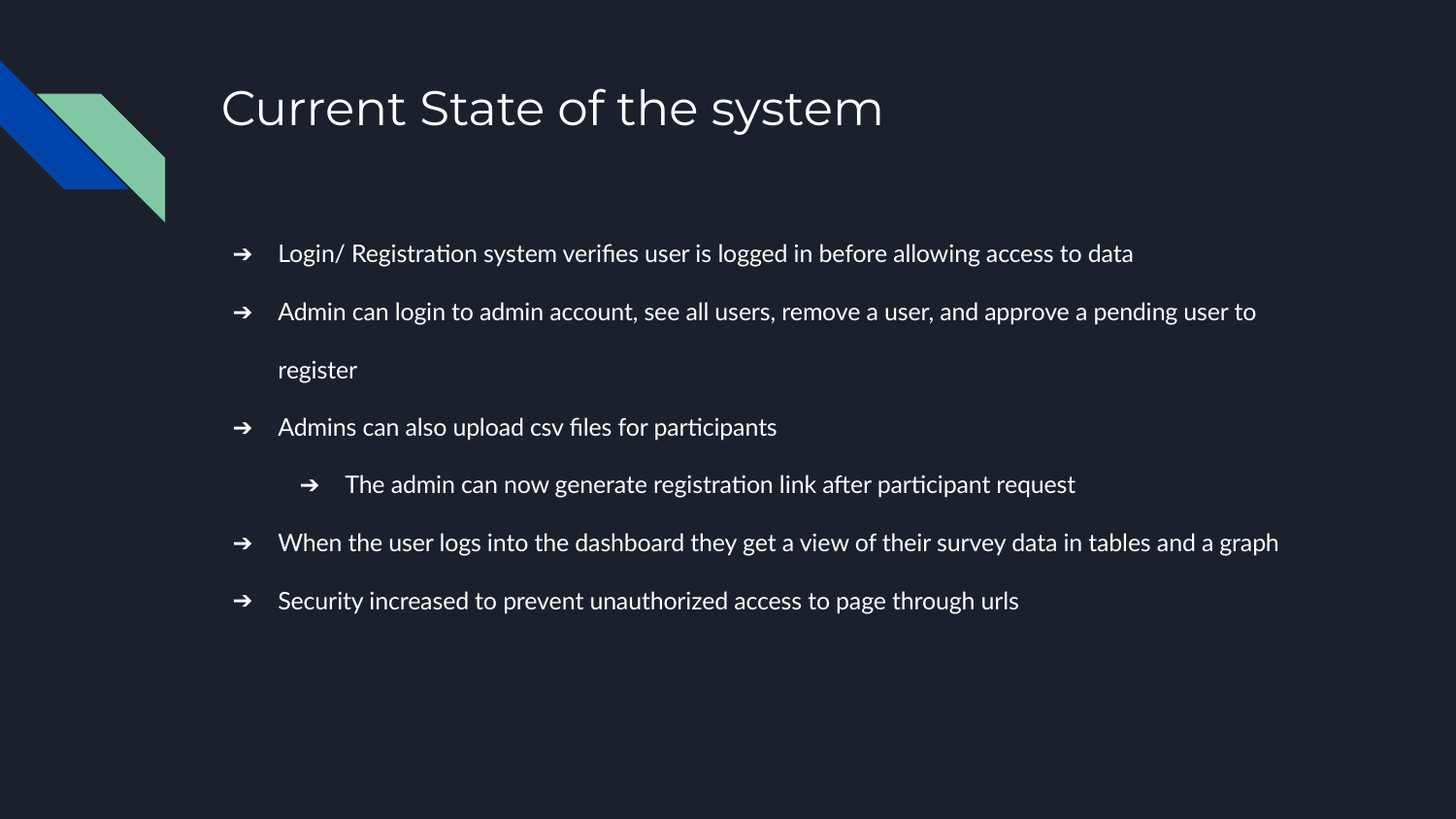

# Current State of the system
Login/ Registration system verifies user is logged in before allowing access to data
Admin can login to admin account, see all users, remove a user, and approve a pending user to register
Admins can also upload csv files for participants
The admin can now generate registration link after participant request
When the user logs into the dashboard they get a view of their survey data in tables and a graph
Security increased to prevent unauthorized access to page through urls